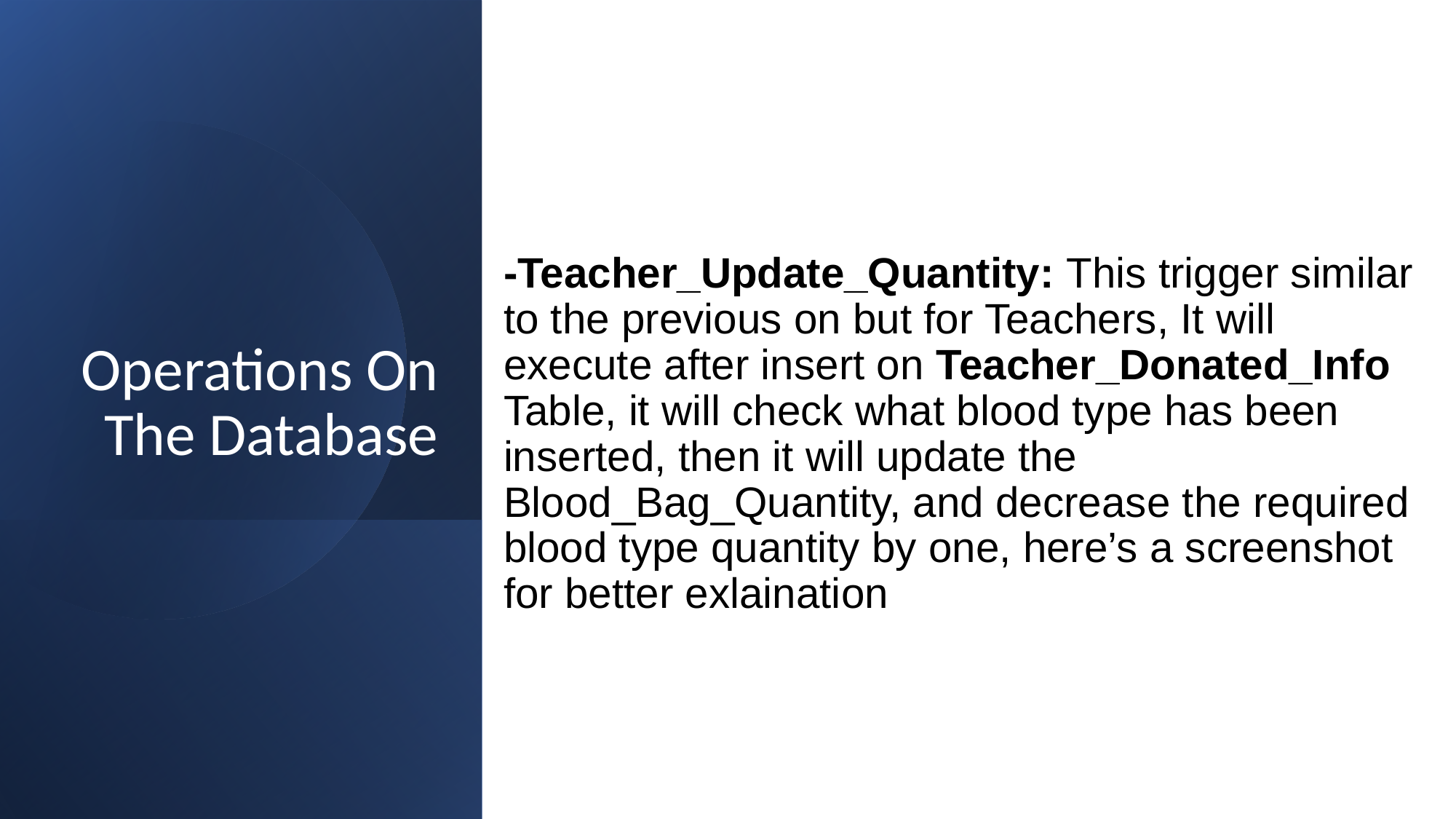

# Operations On The Database

-Teacher_Update_Quantity: This trigger similar to the previous on but for Teachers, It will execute after insert on Teacher_Donated_Info Table, it will check what blood type has been inserted, then it will update the Blood_Bag_Quantity, and decrease the required blood type quantity by one, here’s a screenshot for better exlaination